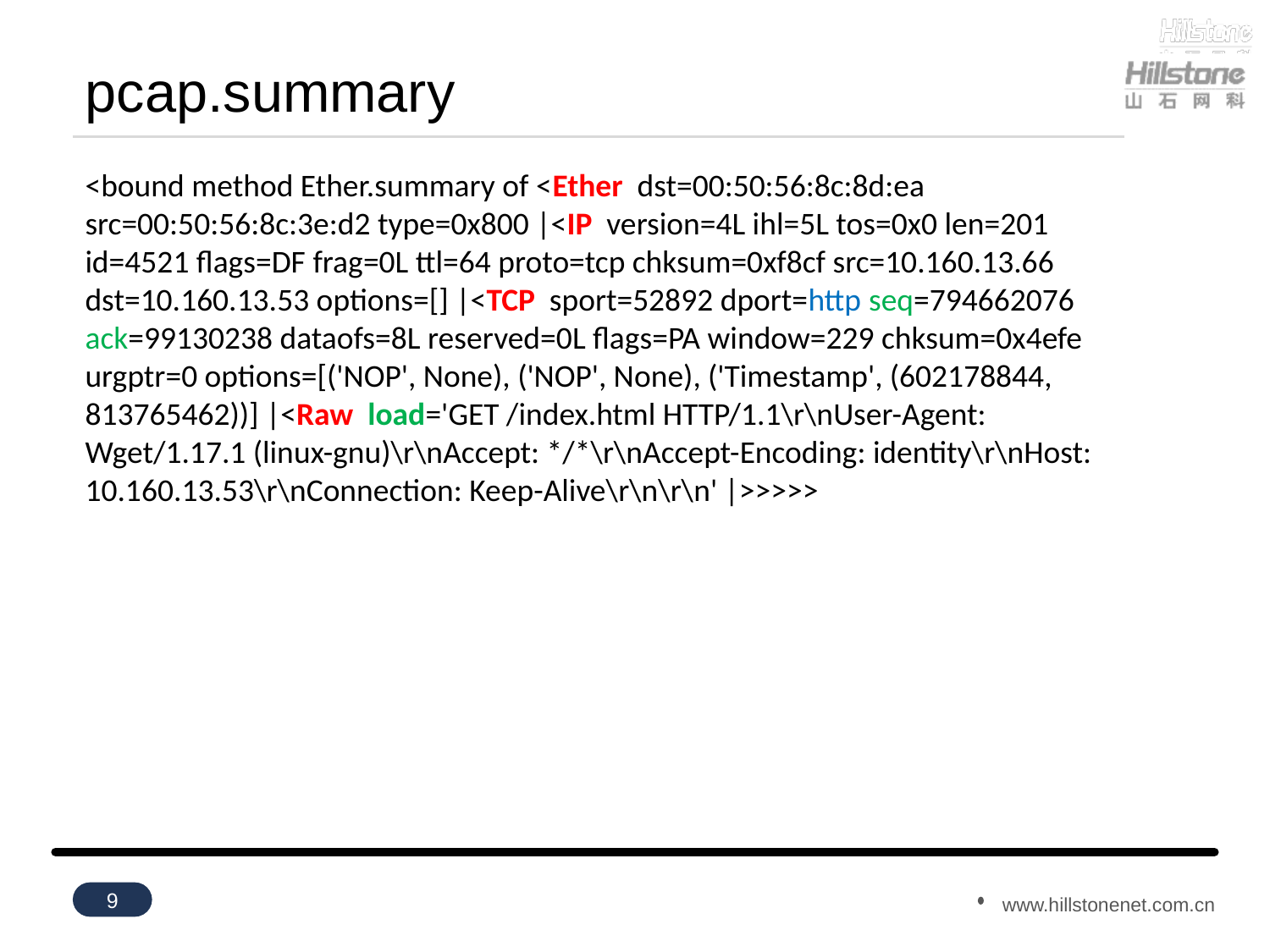

# pcap.summary
<bound method Ether.summary of <Ether  dst=00:50:56:8c:8d:ea src=00:50:56:8c:3e:d2 type=0x800 |<IP  version=4L ihl=5L tos=0x0 len=201 id=4521 flags=DF frag=0L ttl=64 proto=tcp chksum=0xf8cf src=10.160.13.66 dst=10.160.13.53 options=[] |<TCP  sport=52892 dport=http seq=794662076 ack=99130238 dataofs=8L reserved=0L flags=PA window=229 chksum=0x4efe urgptr=0 options=[('NOP', None), ('NOP', None), ('Timestamp', (602178844, 813765462))] |<Raw  load='GET /index.html HTTP/1.1\r\nUser-Agent: Wget/1.17.1 (linux-gnu)\r\nAccept: */*\r\nAccept-Encoding: identity\r\nHost: 10.160.13.53\r\nConnection: Keep-Alive\r\n\r\n' |>>>>>